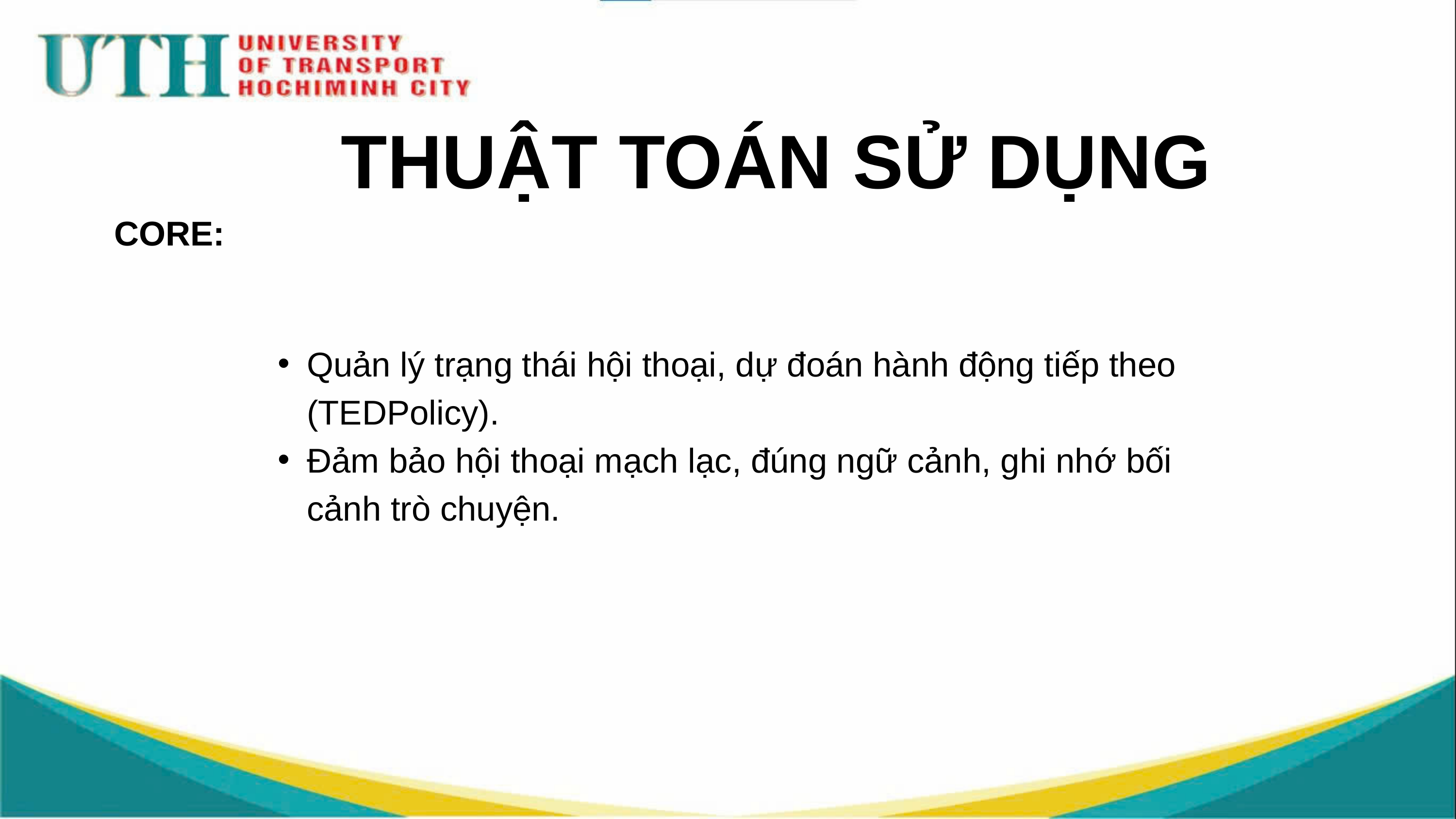

THUẬT TOÁN SỬ DỤNG
CORE:
Quản lý trạng thái hội thoại, dự đoán hành động tiếp theo (TEDPolicy).
Đảm bảo hội thoại mạch lạc, đúng ngữ cảnh, ghi nhớ bối cảnh trò chuyện.